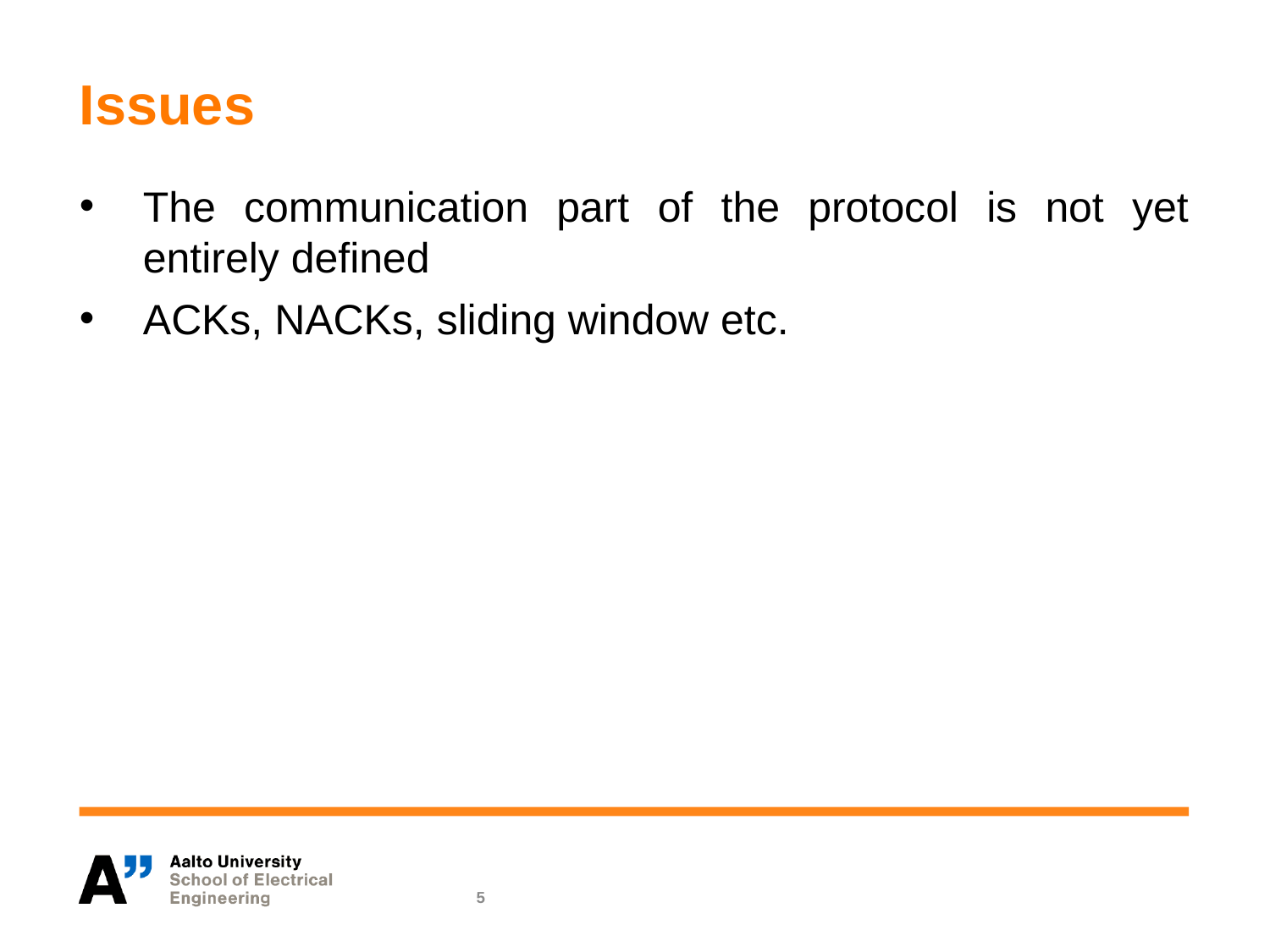

# Issues
The communication part of the protocol is not yet entirely defined
ACKs, NACKs, sliding window etc.

5